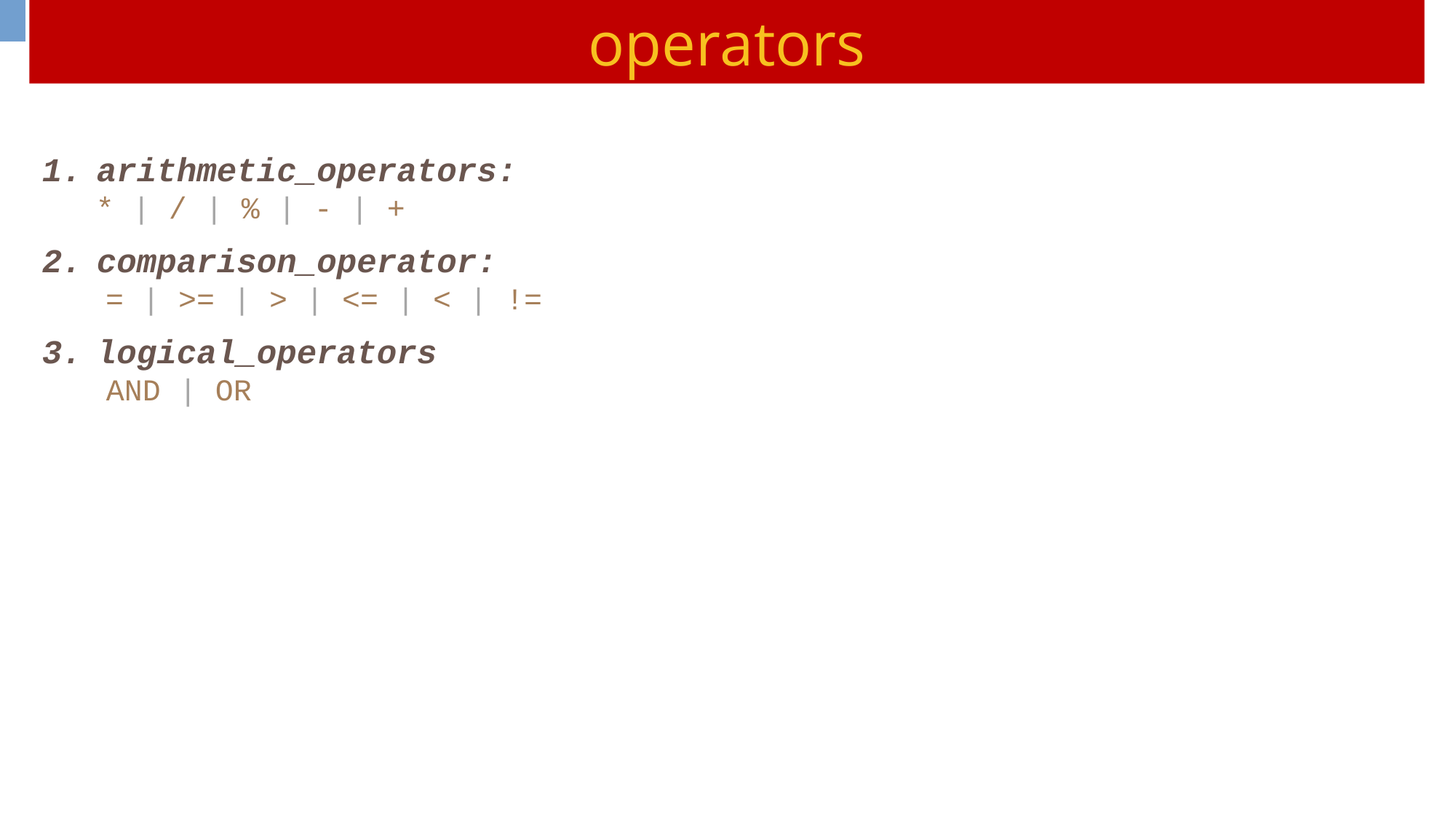

operators
arithmetic_operators:
* | / | % | - | +

comparison_operator:
= | >= | > | <= | < | !=

logical_operators
AND | OR